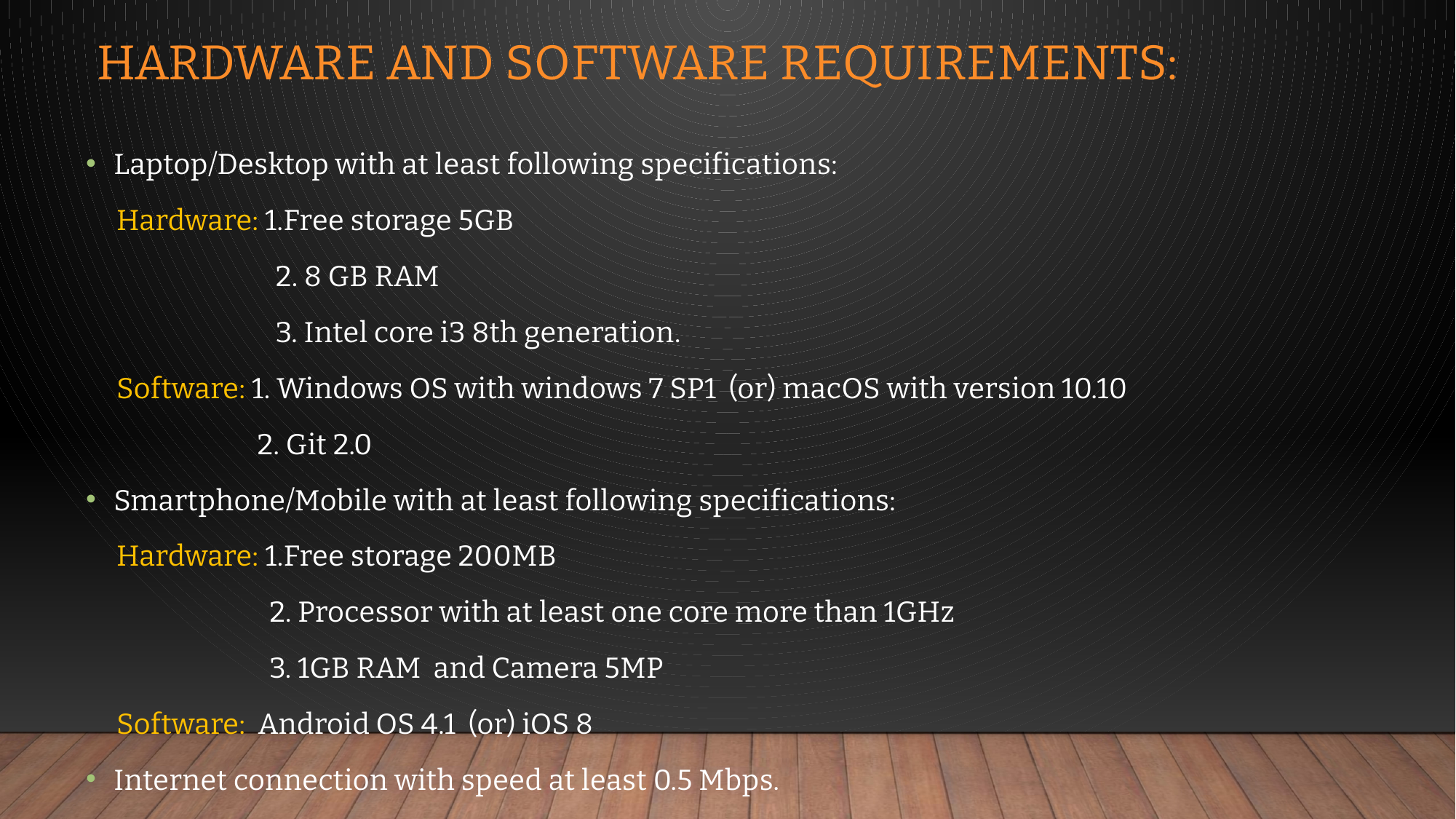

HARDWARE AND SOFTWARE REQUIREMENTS:
Laptop/Desktop with at least following specifications:
     Hardware: 1.Free storage 5GB
                               2. 8 GB RAM
                               3. Intel core i3 8th generation.
     Software: 1. Windows OS with windows 7 SP1  (or) macOS with version 10.10
                            2. Git 2.0
Smartphone/Mobile with at least following specifications:
     Hardware: 1.Free storage 200MB
                              2. Processor with at least one core more than 1GHz
                              3. 1GB RAM  and Camera 5MP
     Software:  Android OS 4.1  (or) iOS 8
Internet connection with speed at least 0.5 Mbps.